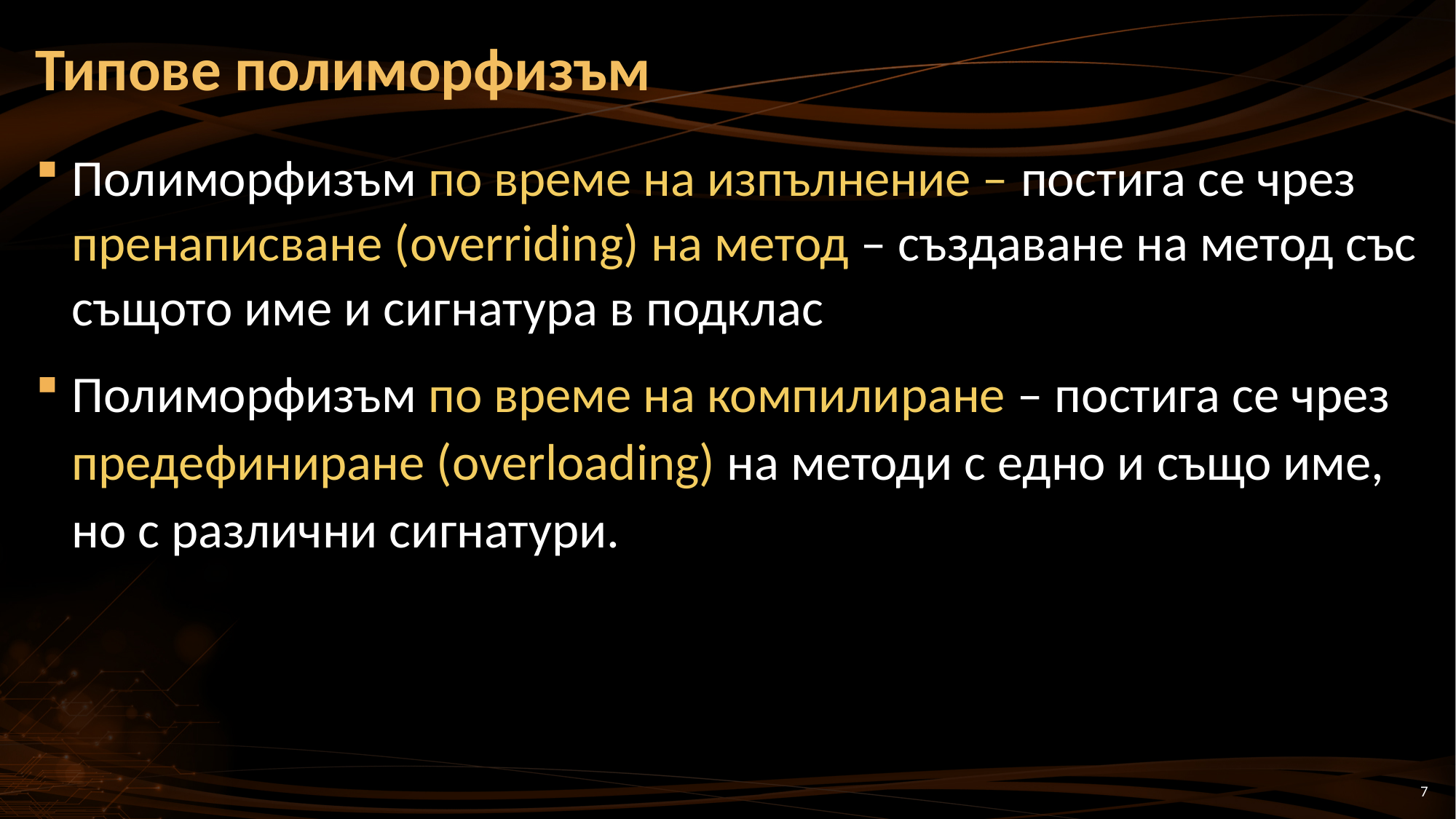

# Типове полиморфизъм
Полиморфизъм по време на изпълнение – постига се чрез пренаписване (overriding) на метод – създаване на метод със същото име и сигнатура в подклас
Полиморфизъм по време на компилиране – постига се чрез предефиниране (overloading) на методи с едно и също име, но с различни сигнатури.

7